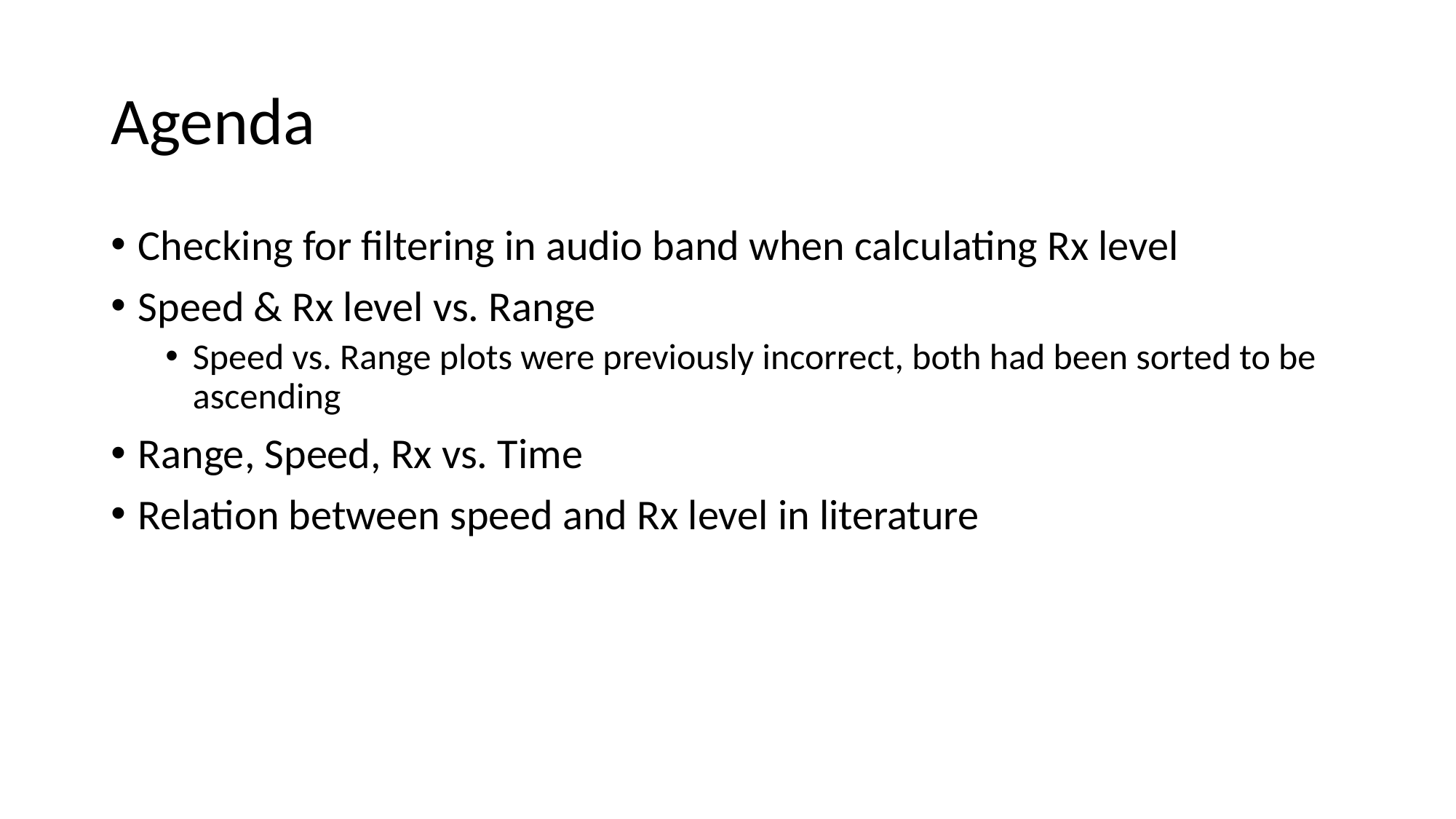

# Agenda
Checking for filtering in audio band when calculating Rx level
Speed & Rx level vs. Range
Speed vs. Range plots were previously incorrect, both had been sorted to be ascending
Range, Speed, Rx vs. Time
Relation between speed and Rx level in literature